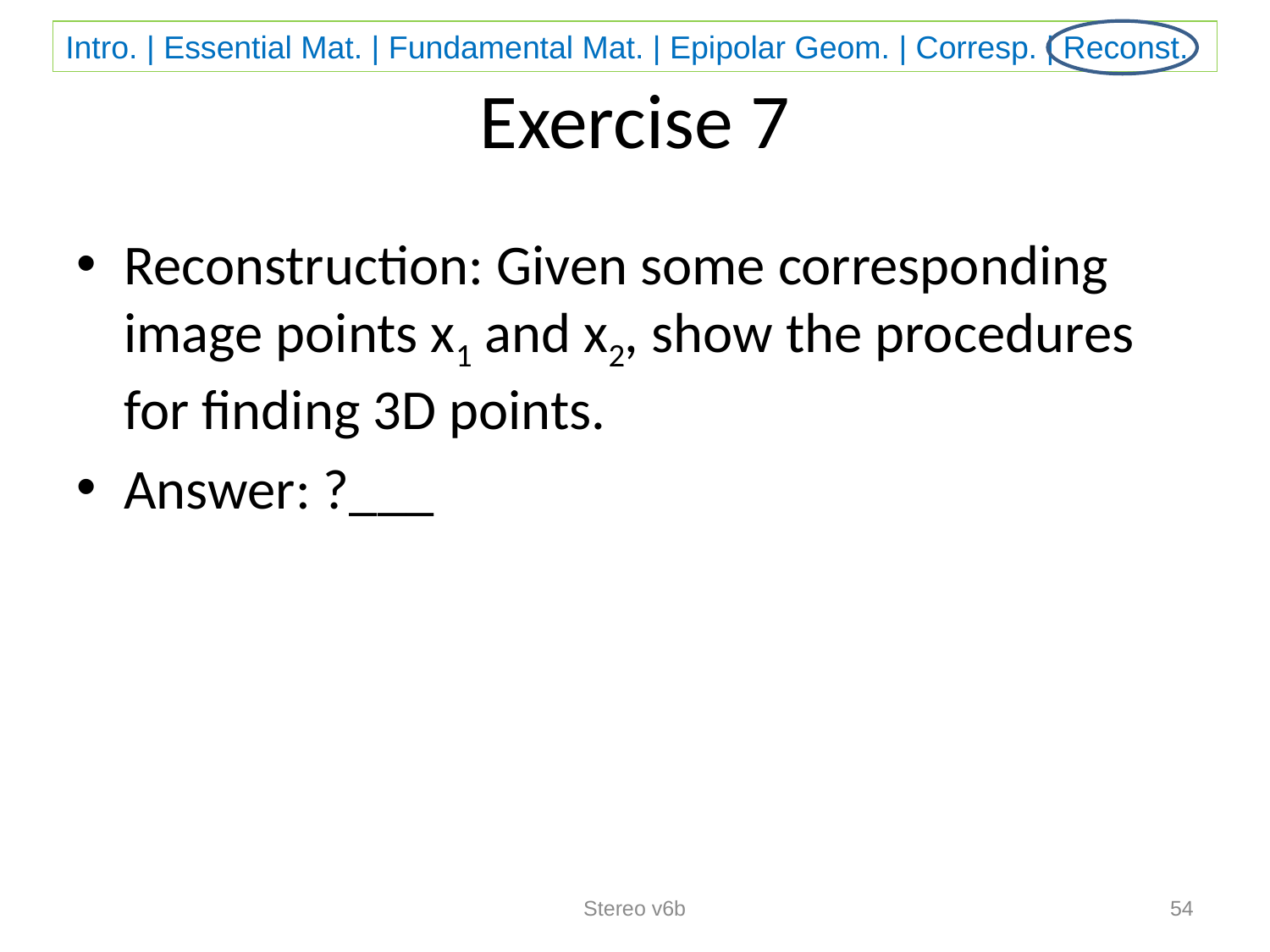

# Exercise 7
Reconstruction: Given some corresponding image points x1 and x2, show the procedures for finding 3D points.
Answer: ?___
Stereo v6b
54